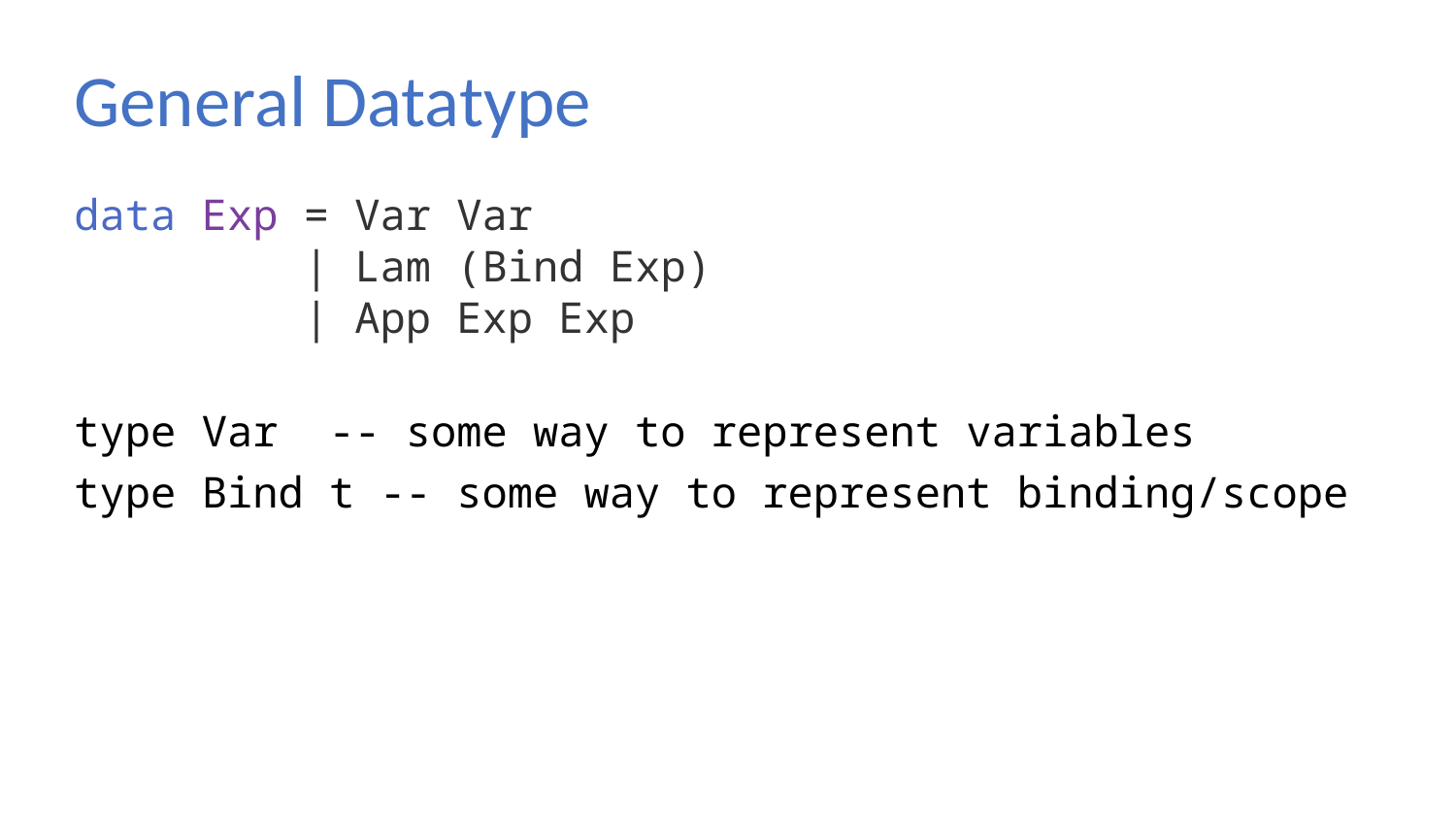

# General Datatype
data Exp = Var Var
         | Lam (Bind Exp)
         | App Exp Exp

type Var  -- some way to represent variables
type Bind t -- some way to represent binding/scope